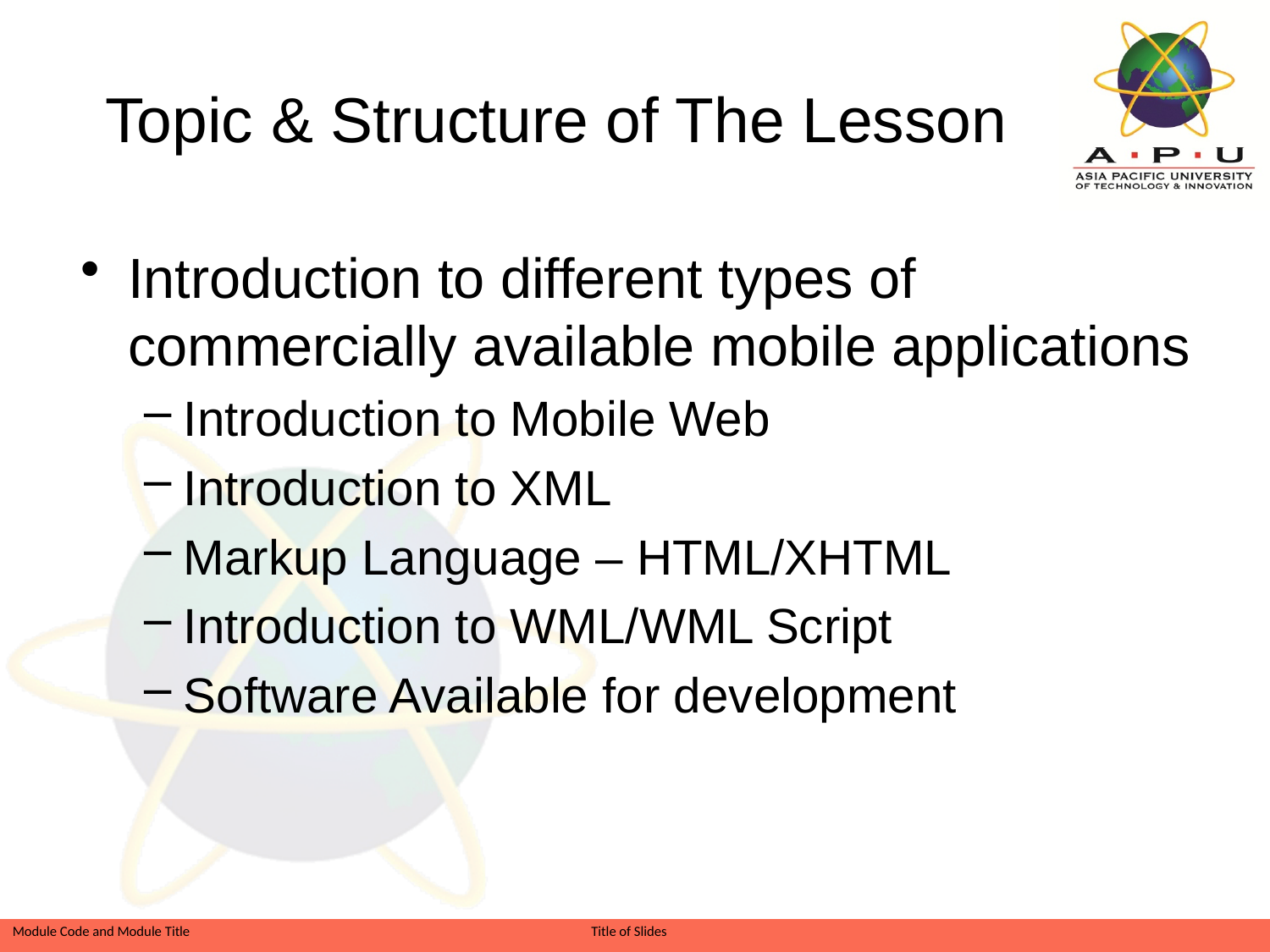

# Topic & Structure of The Lesson
Introduction to different types of commercially available mobile applications
Introduction to Mobile Web
Introduction to XML
Markup Language – HTML/XHTML
Introduction to WML/WML Script
Software Available for development